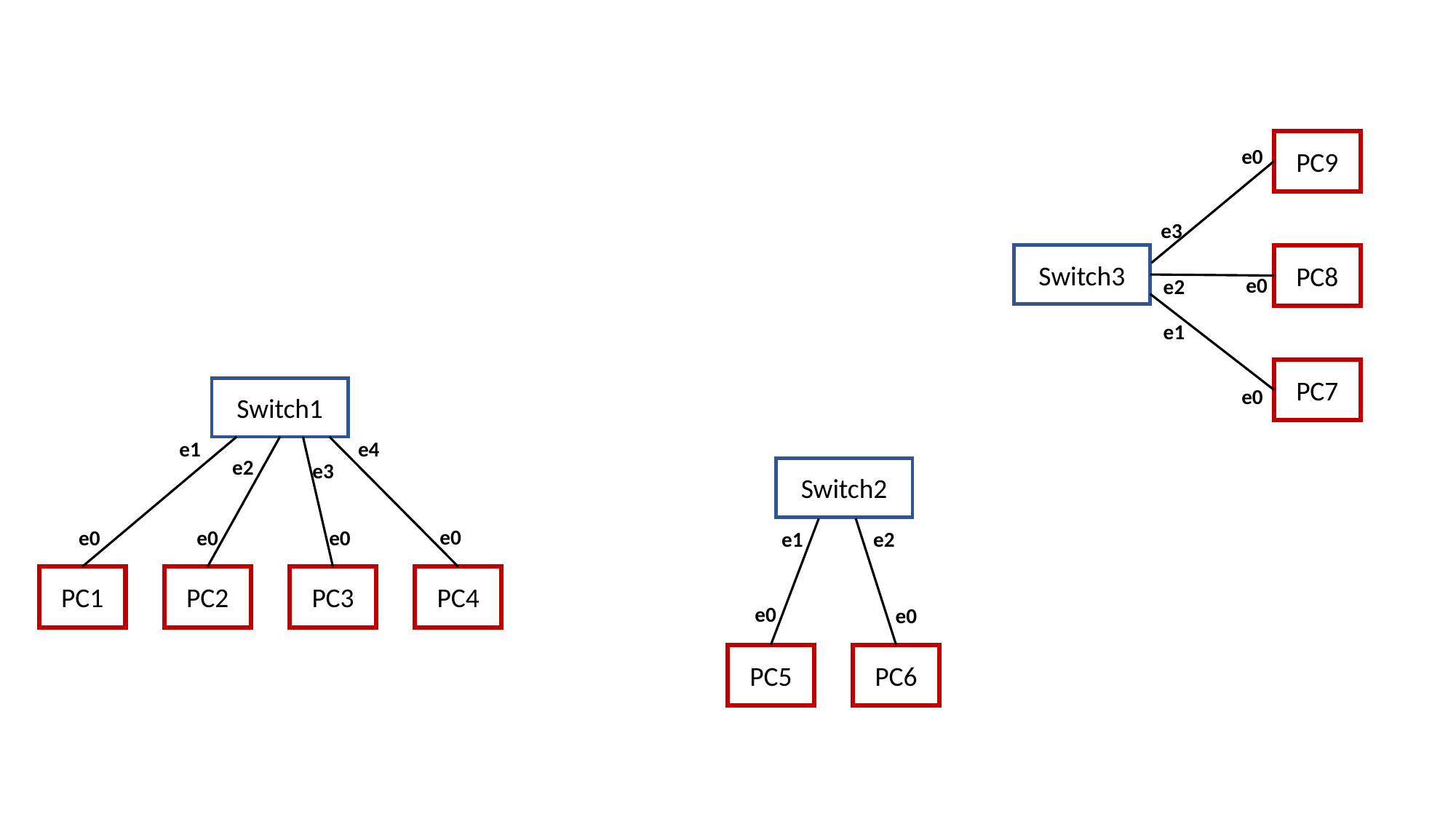

PC9
e0
e3
Switch3
PC8
e0
e2
e1
PC7
Switch1
e0
e1
e4
e2
e3
Switch2
e0
e0
e0
e0
e1
e2
PC1
PC2
PC3
PC4
e0
e0
PC5
PC6